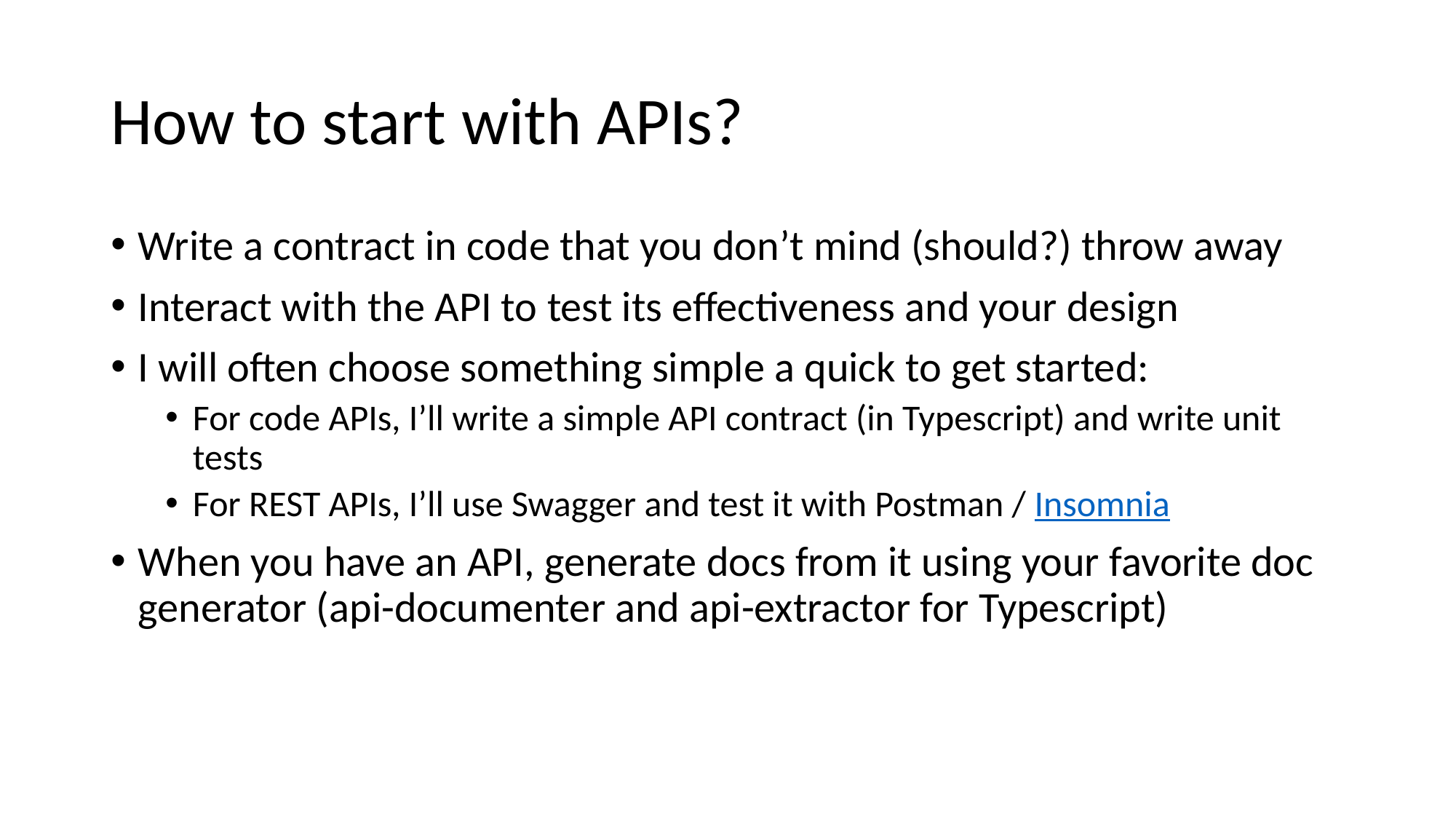

# How to start with APIs?
Write a contract in code that you don’t mind (should?) throw away
Interact with the API to test its effectiveness and your design
I will often choose something simple a quick to get started:
For code APIs, I’ll write a simple API contract (in Typescript) and write unit tests
For REST APIs, I’ll use Swagger and test it with Postman / Insomnia
When you have an API, generate docs from it using your favorite doc generator (api-documenter and api-extractor for Typescript)